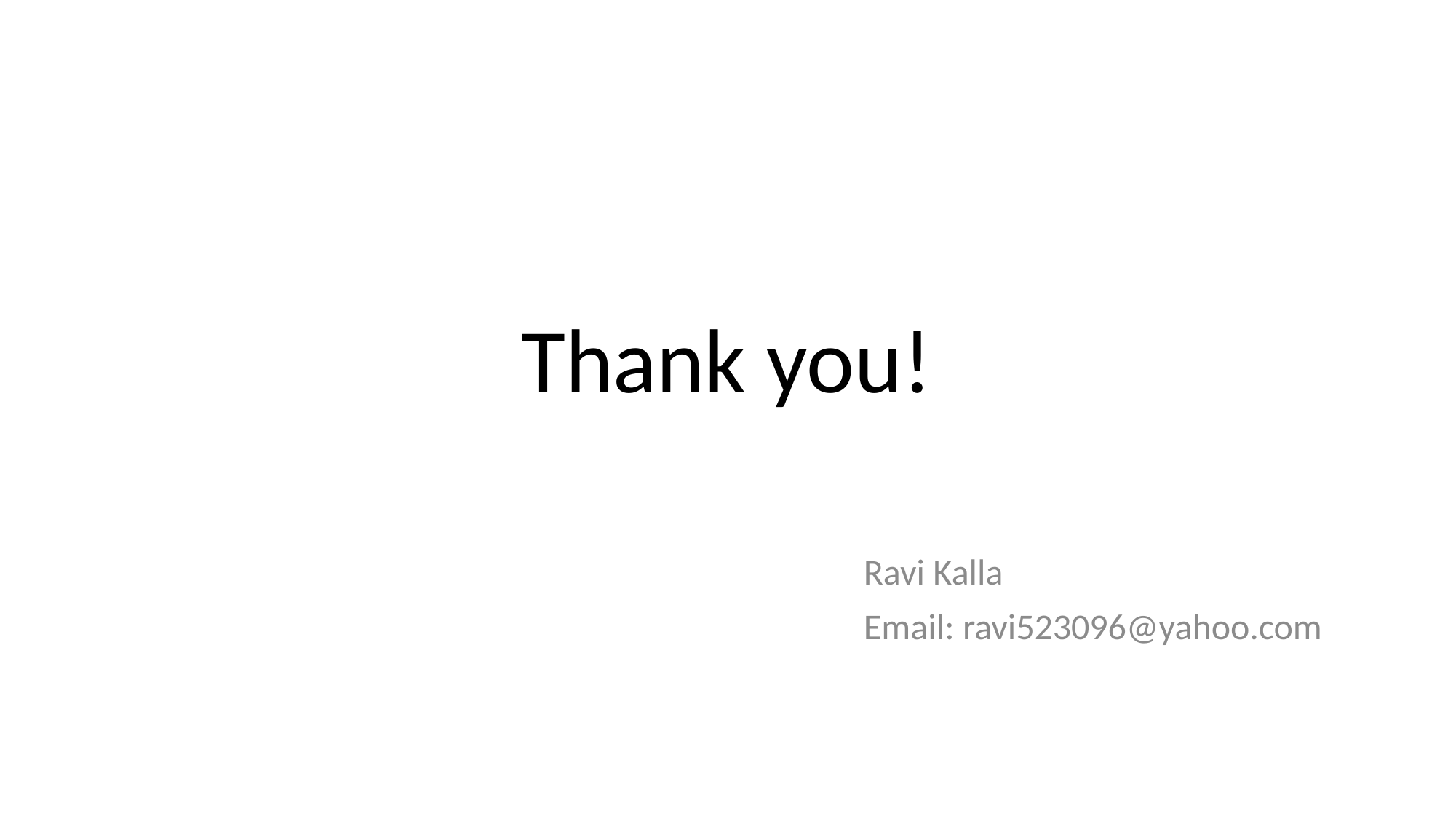

# Thank you!
Ravi Kalla
Email: ravi523096@yahoo.com